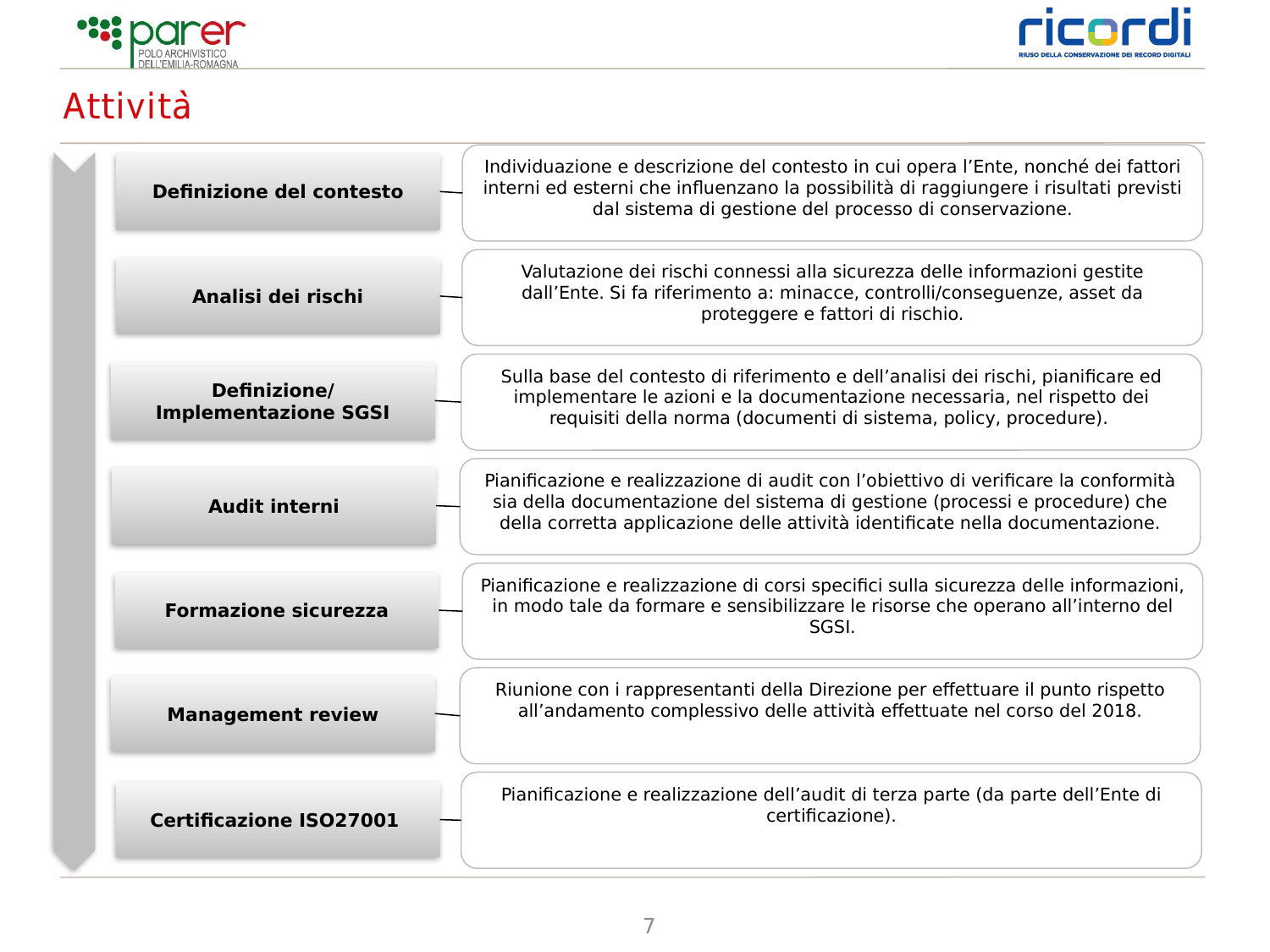

# Attività
Individuazione e descrizione del contesto in cui opera l’Ente, nonché dei fattori interni ed esterni che influenzano la possibilità di raggiungere i risultati previsti dal sistema di gestione del processo di conservazione.
Definizione del contesto
Valutazione dei rischi connessi alla sicurezza delle informazioni gestite dall’Ente. Si fa riferimento a: minacce, controlli/conseguenze, asset da proteggere e fattori di rischio.
Analisi dei rischi
Sulla base del contesto di riferimento e dell’analisi dei rischi, pianificare ed implementare le azioni e la documentazione necessaria, nel rispetto dei requisiti della norma (documenti di sistema, policy, procedure).
Definizione/Implementazione SGSI
Pianificazione e realizzazione di audit con l’obiettivo di verificare la conformità sia della documentazione del sistema di gestione (processi e procedure) che della corretta applicazione delle attività identificate nella documentazione.
Audit interni

Pianificazione e realizzazione di corsi specifici sulla sicurezza delle informazioni, in modo tale da formare e sensibilizzare le risorse che operano all’interno del SGSI.
Formazione sicurezza
Riunione con i rappresentanti della Direzione per effettuare il punto rispetto all’andamento complessivo delle attività effettuate nel corso del 2018.
Management review
Pianificazione e realizzazione dell’audit di terza parte (da parte dell’Ente di certificazione).
Certificazione ISO27001
7